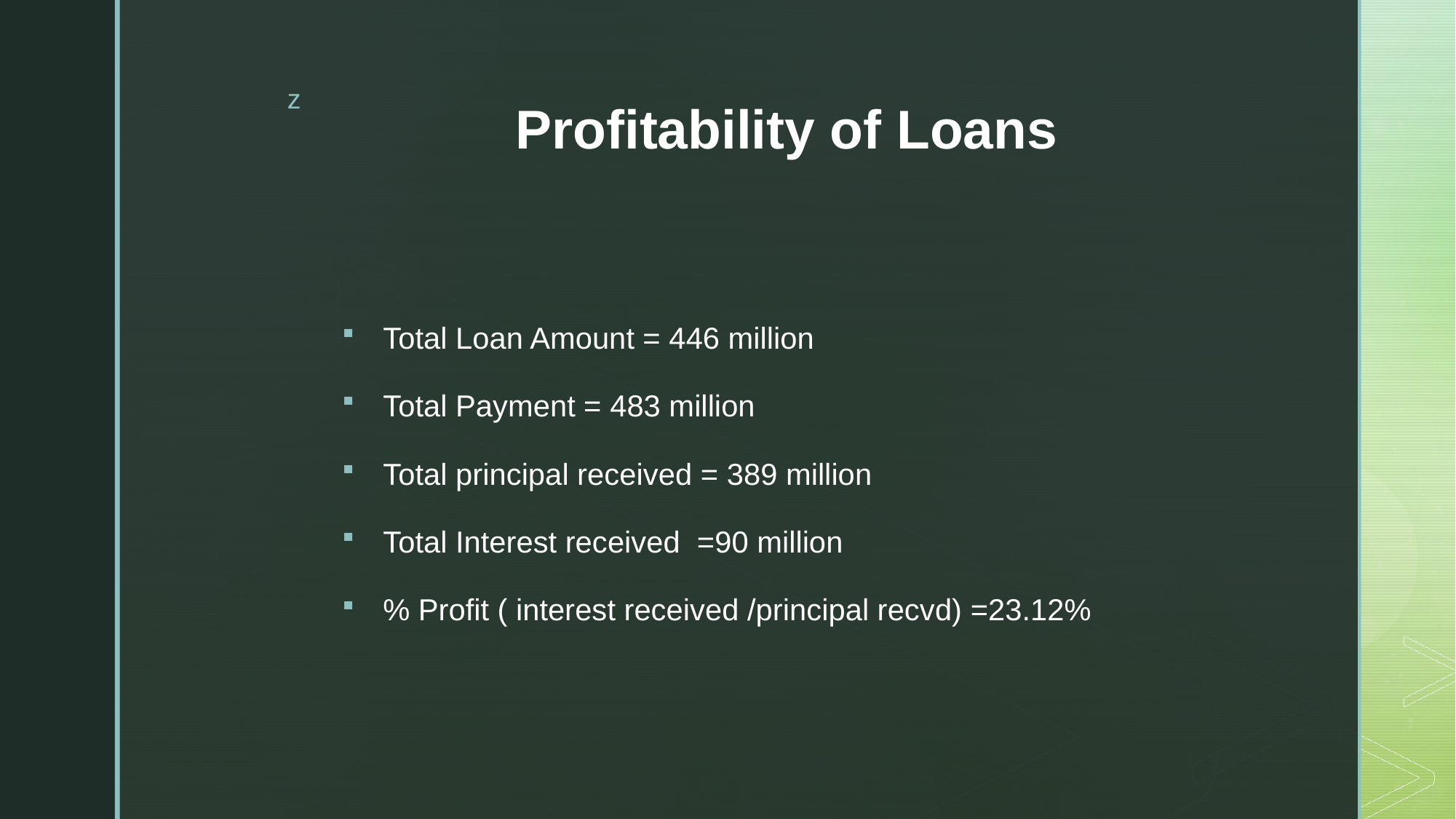

# Profitability of Loans

Total Loan Amount = 446 million
Total Payment = 483 million
Total principal received = 389 million
Total Interest received  =90 million
% Profit ( interest received /principal recvd) =23.12%